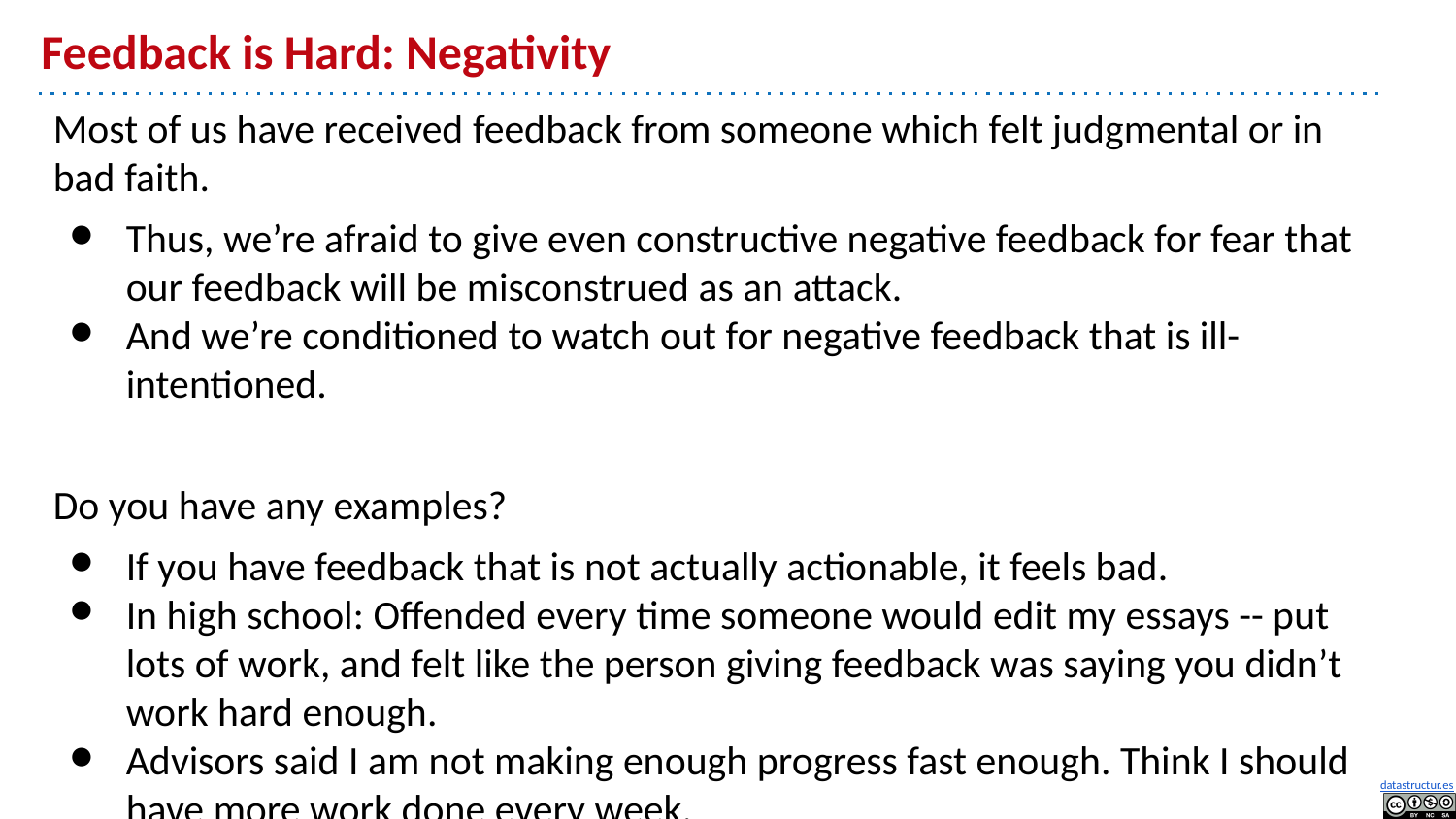

# Feedback is Hard: Negativity
Most of us have received feedback from someone which felt judgmental or in bad faith.
Thus, we’re afraid to give even constructive negative feedback for fear that our feedback will be misconstrued as an attack.
And we’re conditioned to watch out for negative feedback that is ill-intentioned.

Do you have any examples?
If you have feedback that is not actually actionable, it feels bad.
In high school: Offended every time someone would edit my essays -- put lots of work, and felt like the person giving feedback was saying you didn’t work hard enough.
Advisors said I am not making enough progress fast enough. Think I should have more work done every week.
Autograder gives you mean feedback. I put in all this work!